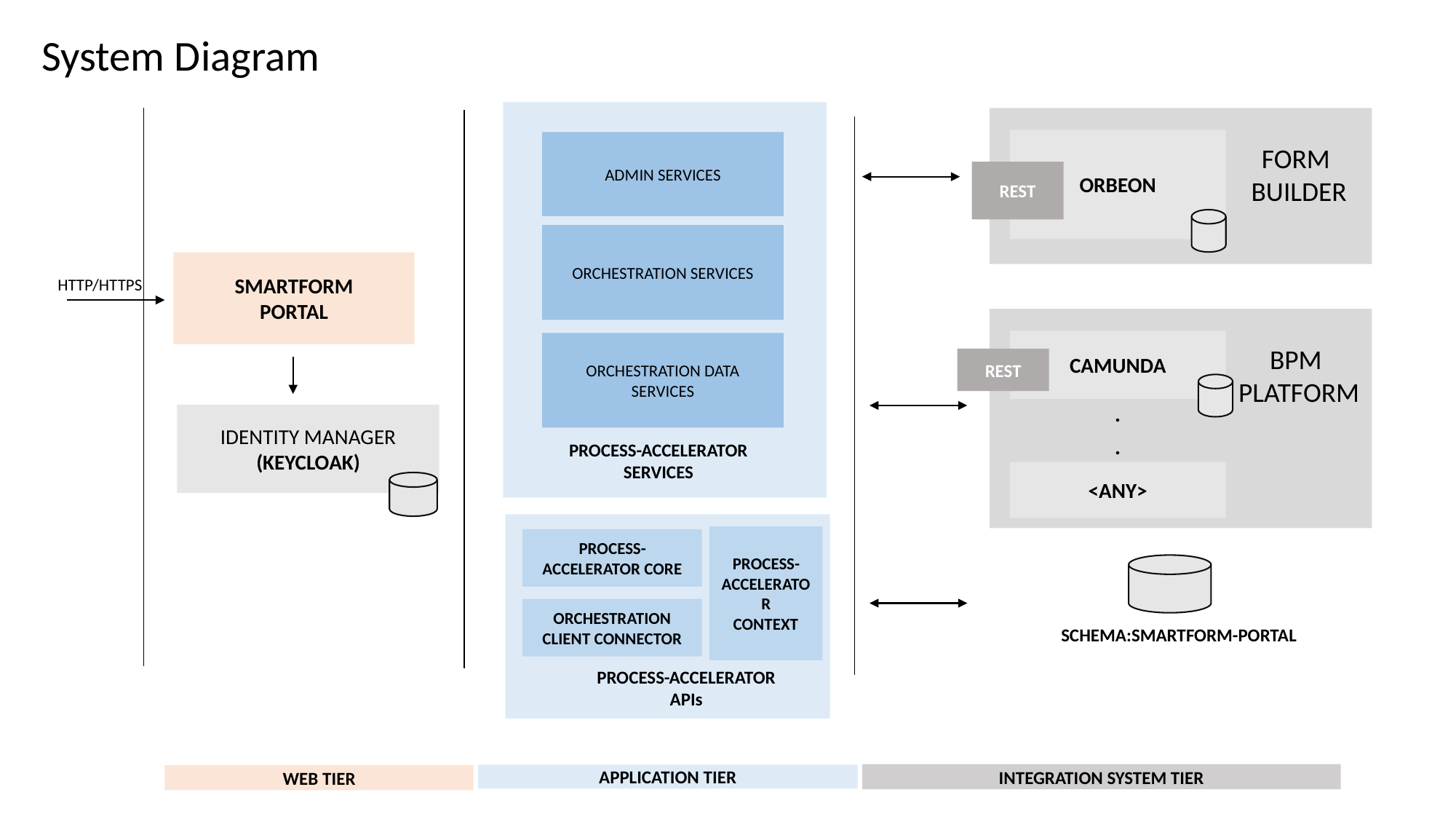

System Diagram

ADMIN SERVICES
ORCHESTRATION SERVICES
ORCHESTRATION DATA SERVICES
PROCESS-ACCELERATOR
SERVICES

PROCESS-ACCELERATOR
CONTEXT
PROCESS-ACCELERATOR CORE
ORCHESTRATION CLIENT CONNECTOR
PROCESS-ACCELERATOR
APIs

ORBEON

FORM
BUILDER
REST

CAMUNDA

BPM
PLATFORM
.
.

<ANY>
REST
SMARTFORM
PORTAL
IDENTITY MANAGER
(KEYCLOAK)

HTTP/HTTPS

SCHEMA:SMARTFORM-PORTAL
INTEGRATION SYSTEM TIER
APPLICATION TIER
WEB TIER